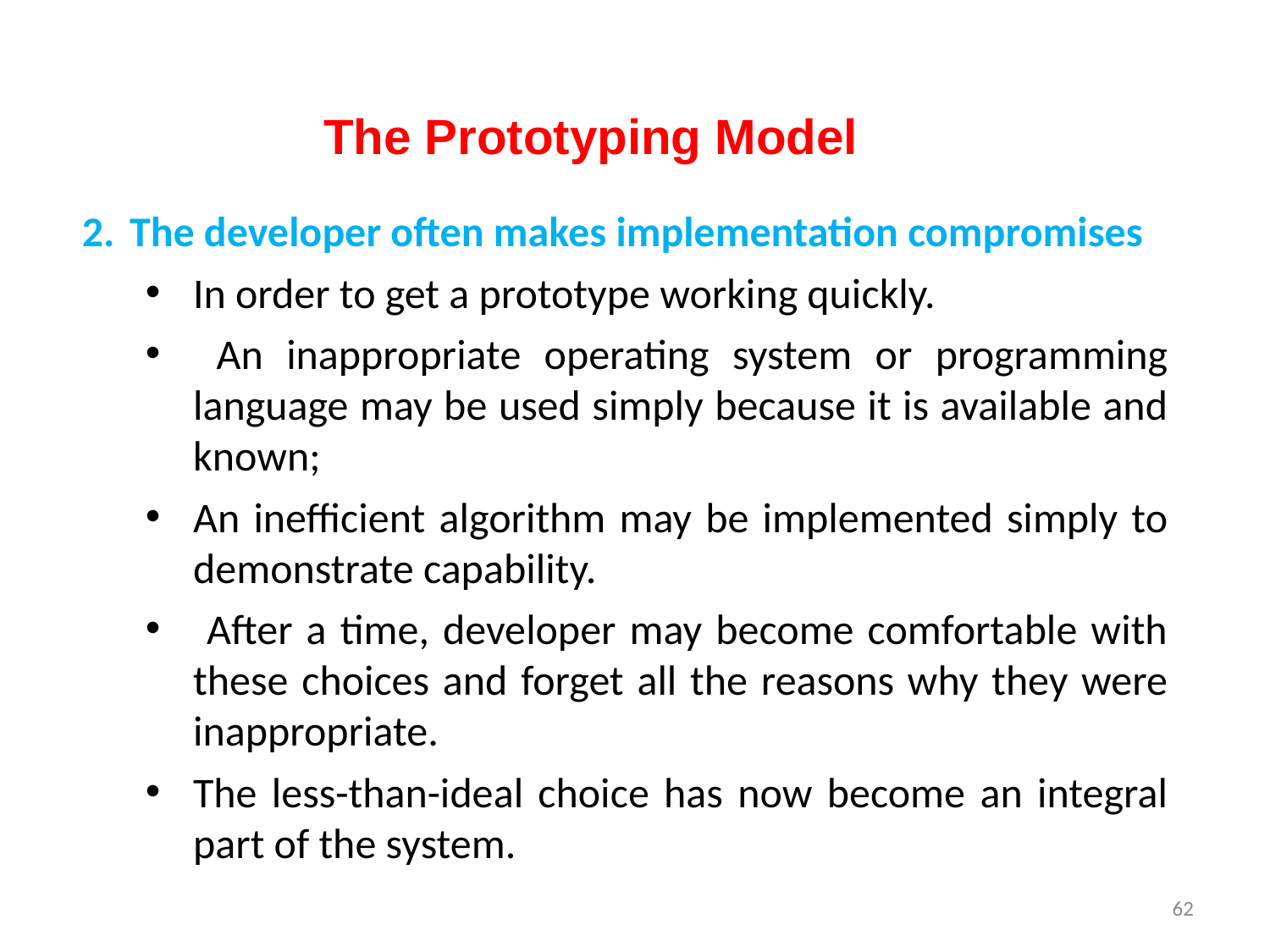

The Prototyping Model
The developer often makes implementation compromises
In order to get a prototype working quickly.
 An inappropriate operating system or programming language may be used simply because it is available and known;
An inefficient algorithm may be implemented simply to demonstrate capability.
 After a time, developer may become comfortable with these choices and forget all the reasons why they were inappropriate.
The less-than-ideal choice has now become an integral part of the system.
62